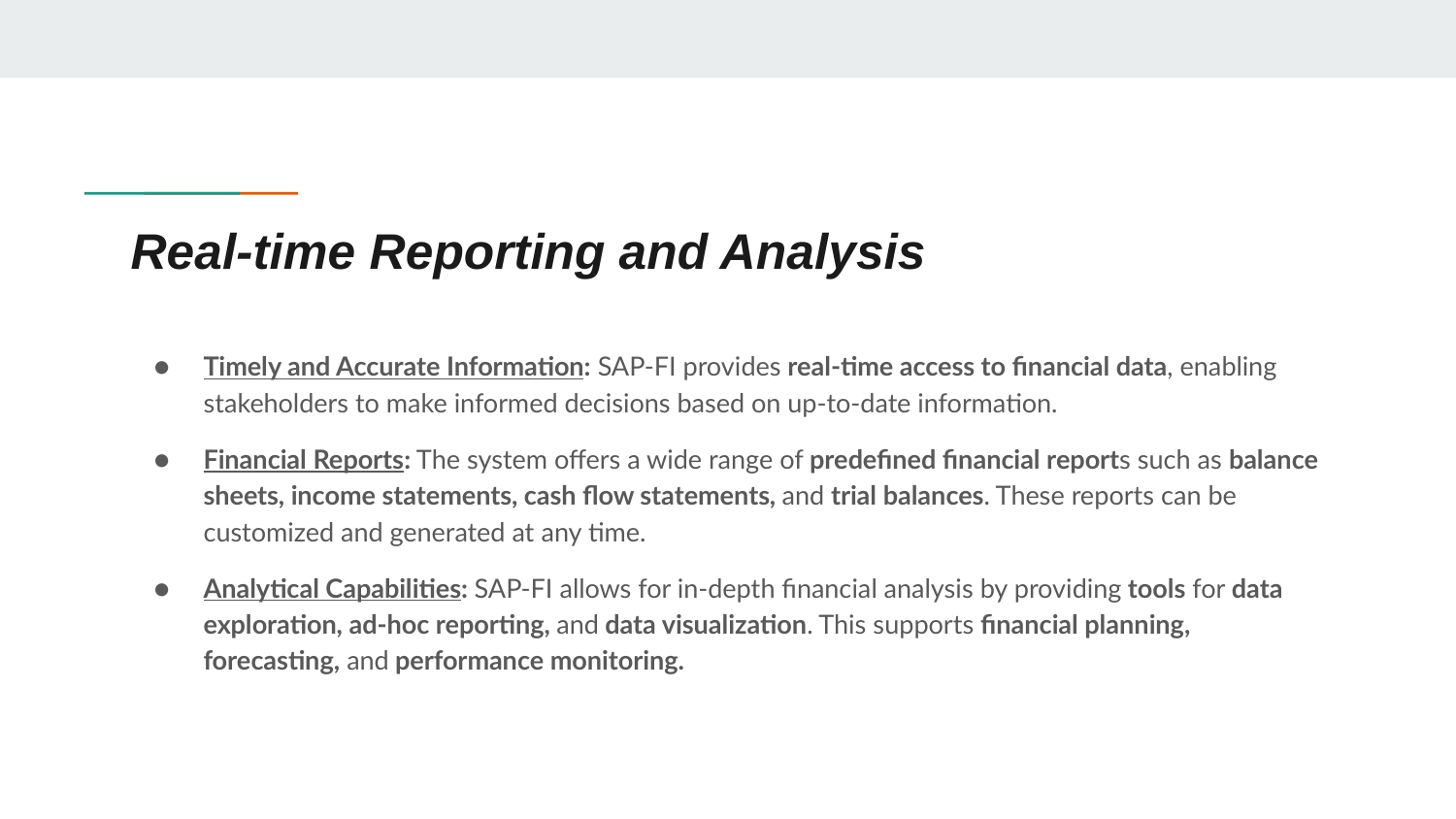

# Real-time Reporting and Analysis
Timely and Accurate Information: SAP-FI provides real-time access to financial data, enabling stakeholders to make informed decisions based on up-to-date information.
Financial Reports: The system offers a wide range of predefined financial reports such as balance sheets, income statements, cash flow statements, and trial balances. These reports can be customized and generated at any time.
Analytical Capabilities: SAP-FI allows for in-depth financial analysis by providing tools for data exploration, ad-hoc reporting, and data visualization. This supports financial planning, forecasting, and performance monitoring.